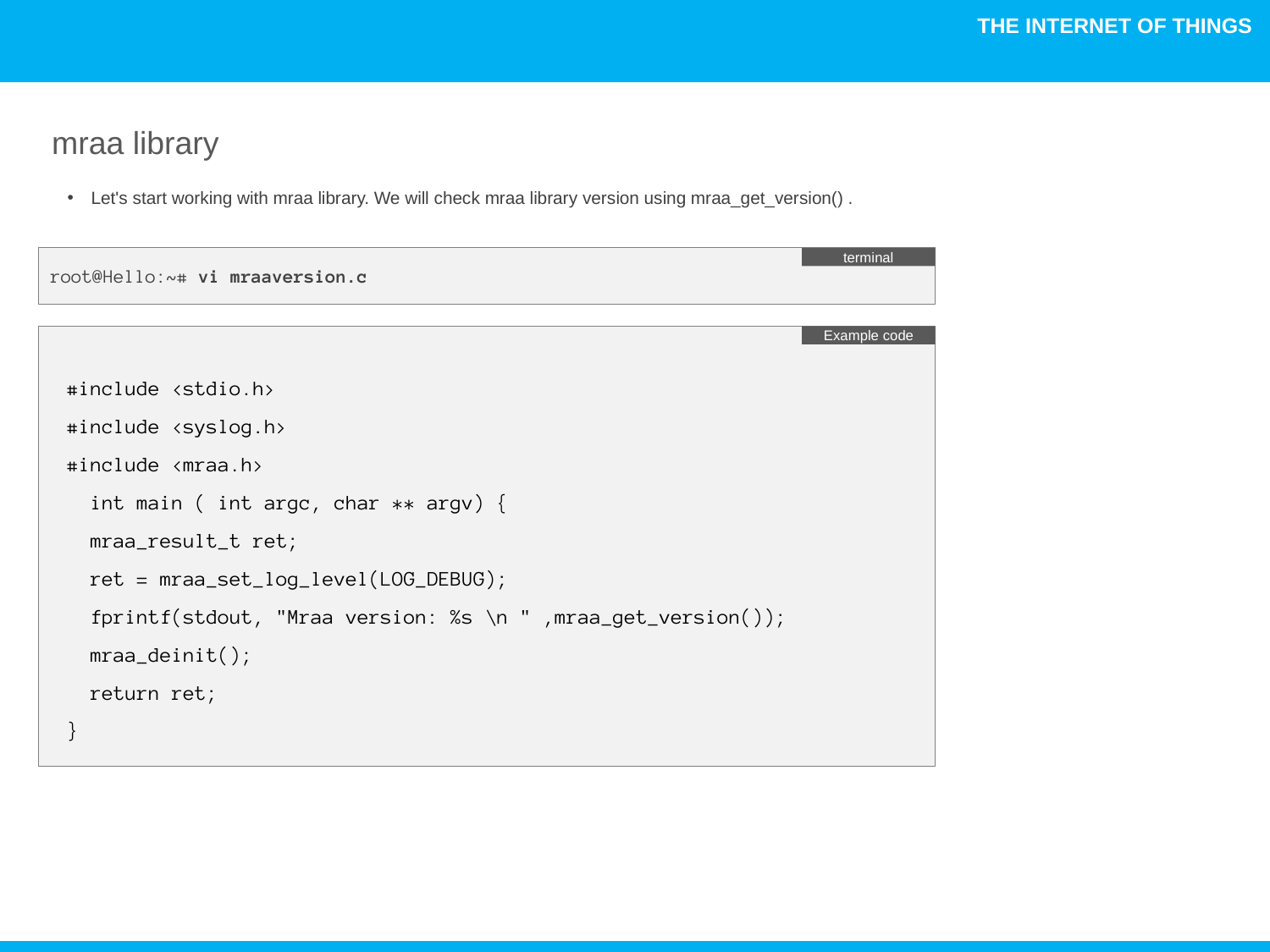

mraa library
Let's start working with mraa library. We will check mraa library version using mraa_get_version() .
root@Hello:~# vi mraaversion.c
terminal

Example code
#include <stdio.h>
#include <syslog.h>
#include <mraa.h>
  int main ( int argc, char ** argv) {
  mraa_result_t ret;
  ret = mraa_set_log_level(LOG_DEBUG);
  fprintf(stdout, "Mraa version: %s \n " ,mraa_get_version());
  mraa_deinit();
  return ret;
}